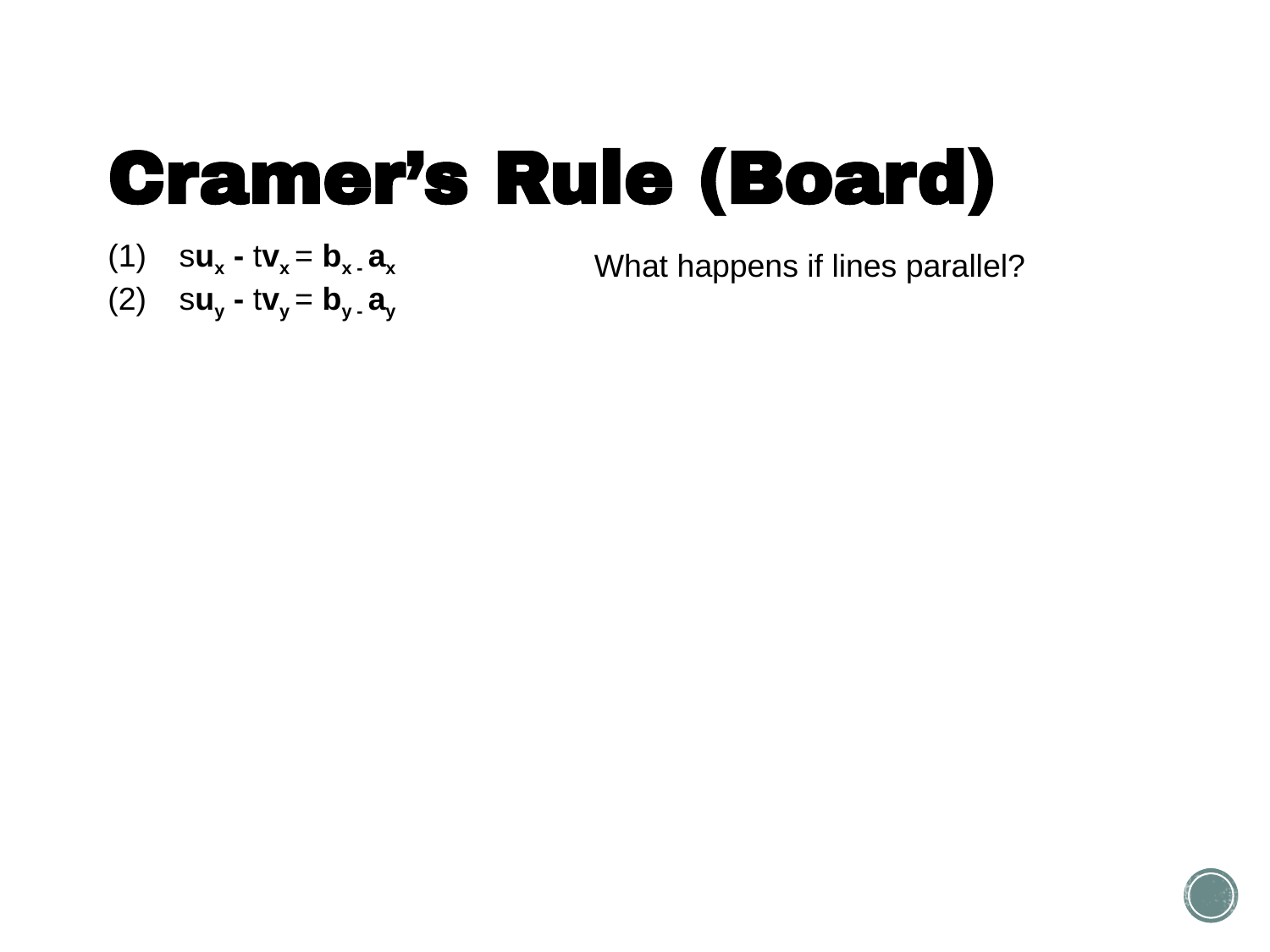

# Cramer’s Rule (Board)
sux - tvx = bx - ax
suy - tvy = by - ay
What happens if lines parallel?